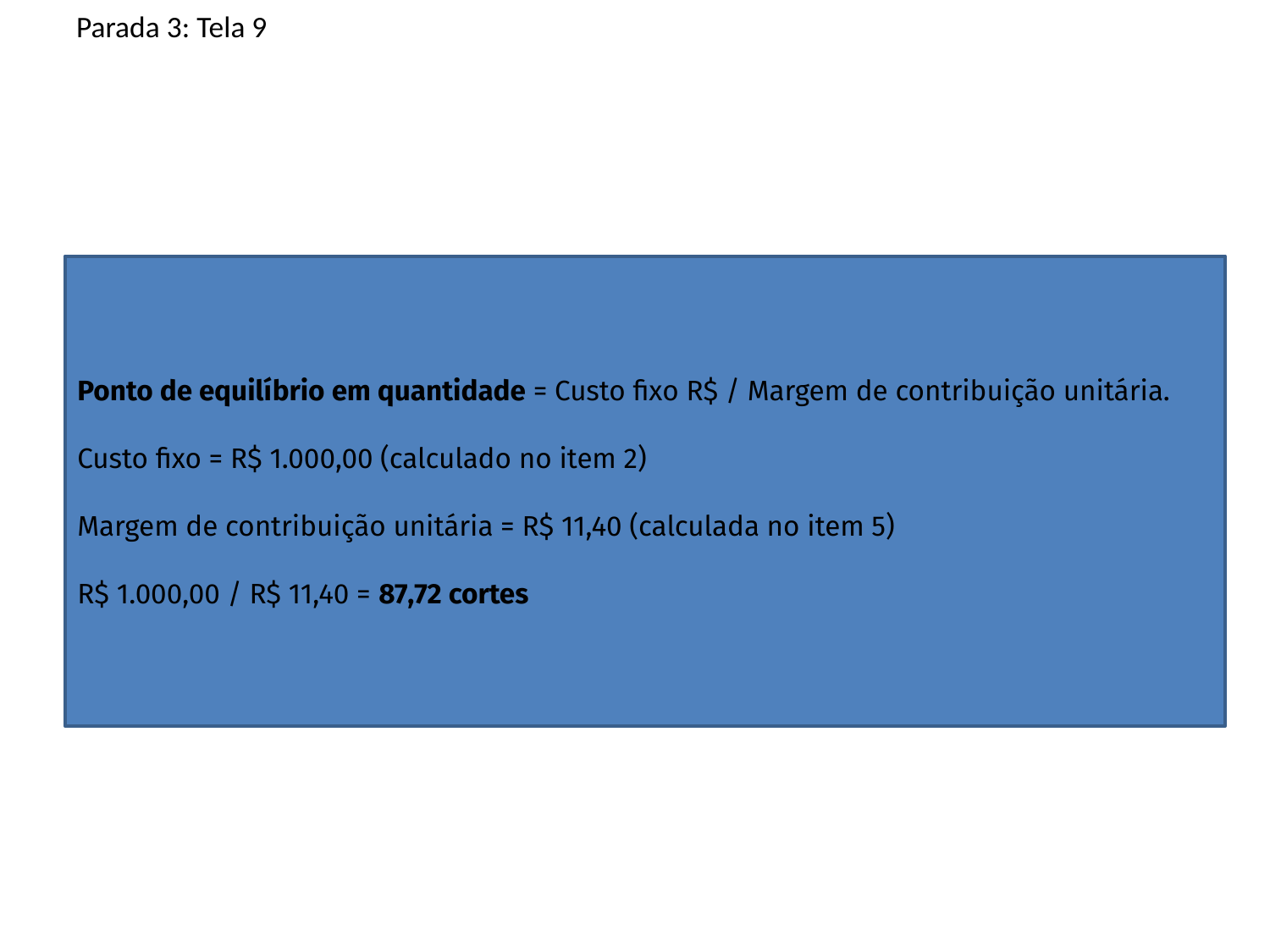

Parada 3: Tela 9
Ponto de equilíbrio em quantidade = Custo fixo R$ / Margem de contribuição unitária.

Custo fixo = R$ 1.000,00 (calculado no item 2)

Margem de contribuição unitária = R$ 11,40 (calculada no item 5)

R$ 1.000,00 / R$ 11,40 = 87,72 cortes